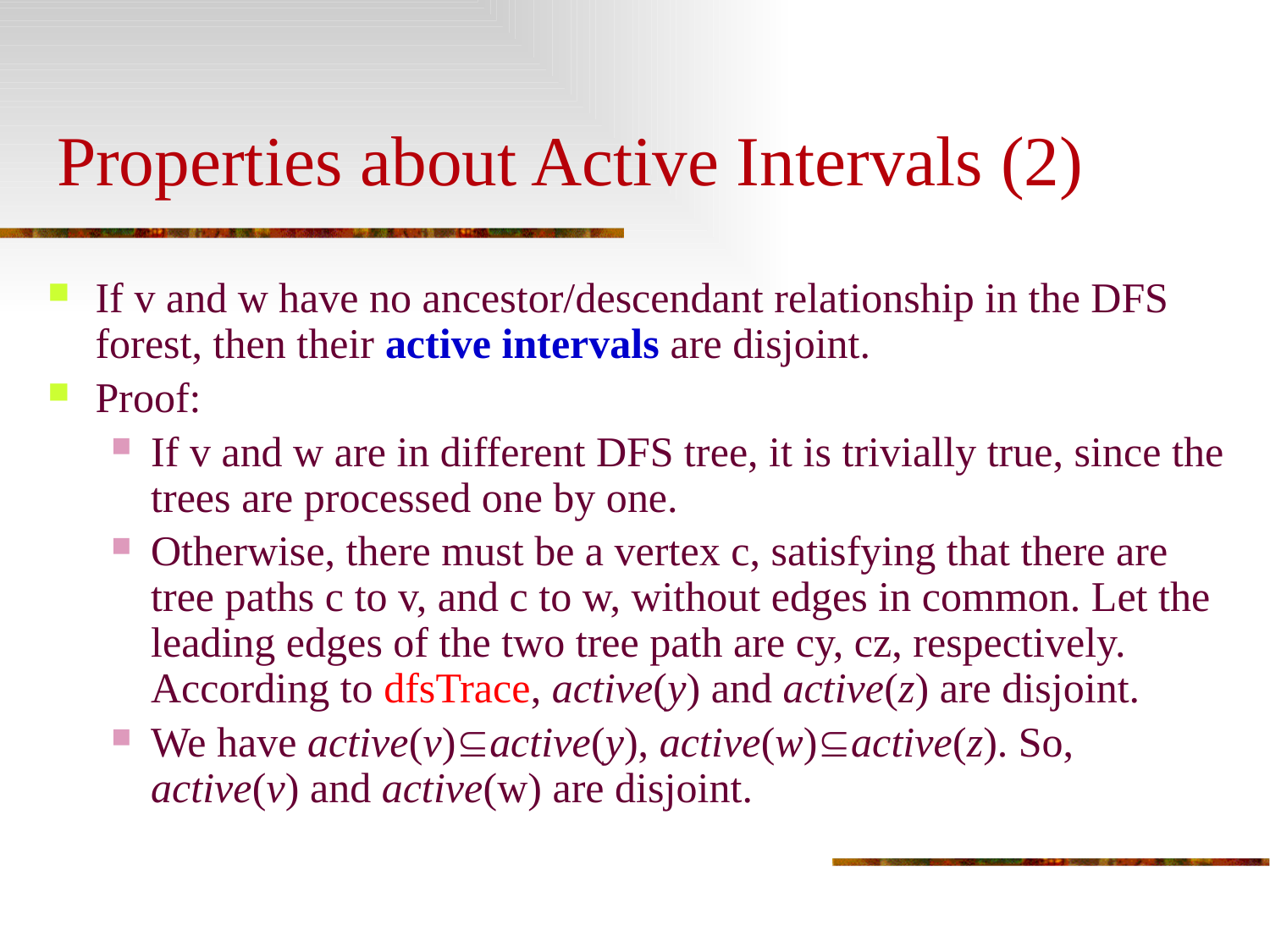

# Properties about Active Intervals (2)
If v and w have no ancestor/descendant relationship in the DFS forest, then their active intervals are disjoint.
Proof:
If v and w are in different DFS tree, it is trivially true, since the trees are processed one by one.
Otherwise, there must be a vertex c, satisfying that there are tree paths c to v, and c to w, without edges in common. Let the leading edges of the two tree path are cy, cz, respectively. According to dfsTrace, active(y) and active(z) are disjoint.
We have active(v)⊆active(y), active(w)⊆active(z). So, active(v) and active(w) are disjoint.